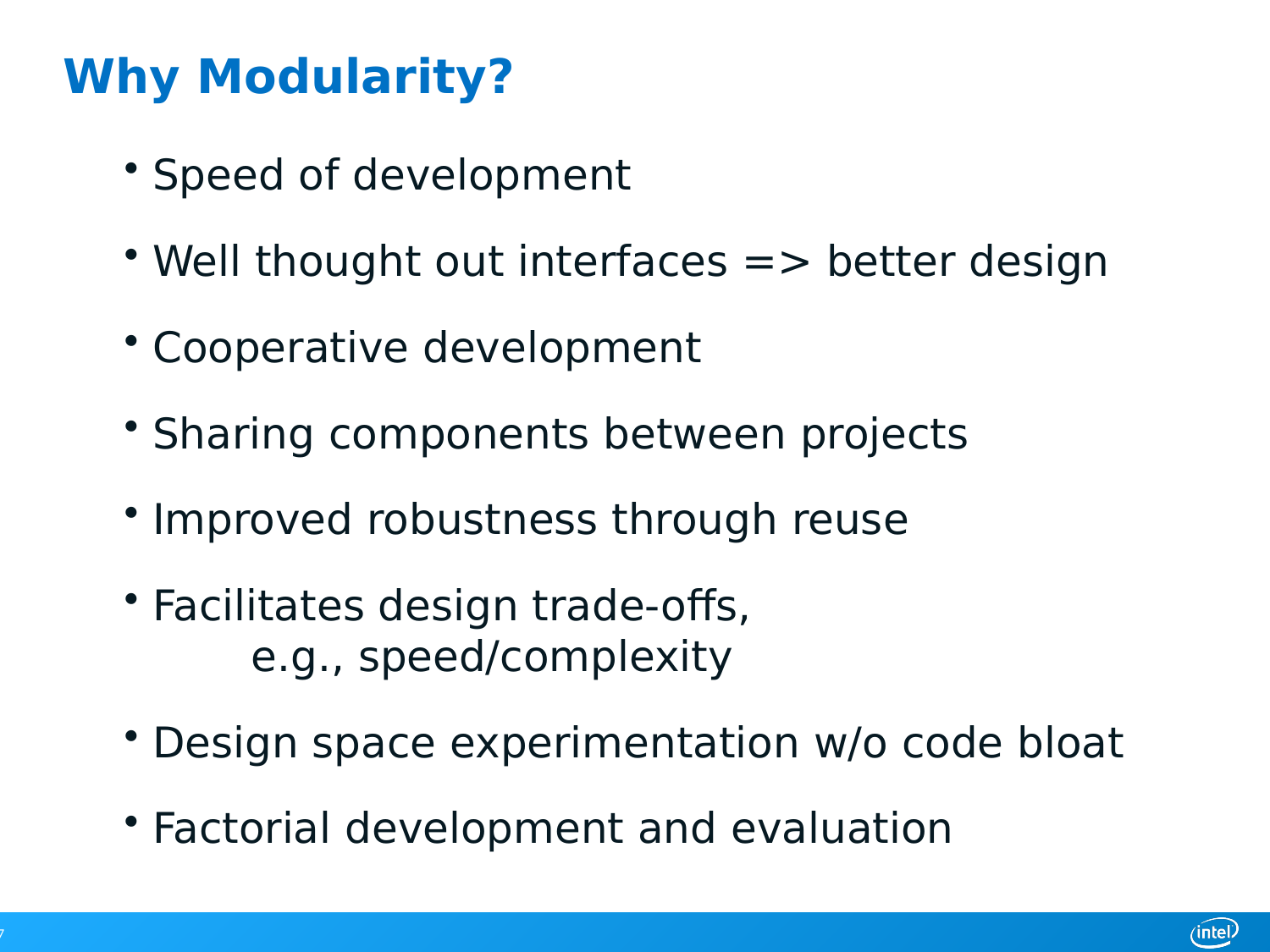

# Why Modularity?
 Speed of development
 Well thought out interfaces => better design
 Cooperative development
 Sharing components between projects
 Improved robustness through reuse
 Facilitates design trade-offs,
	e.g., speed/complexity
 Design space experimentation w/o code bloat
 Factorial development and evaluation